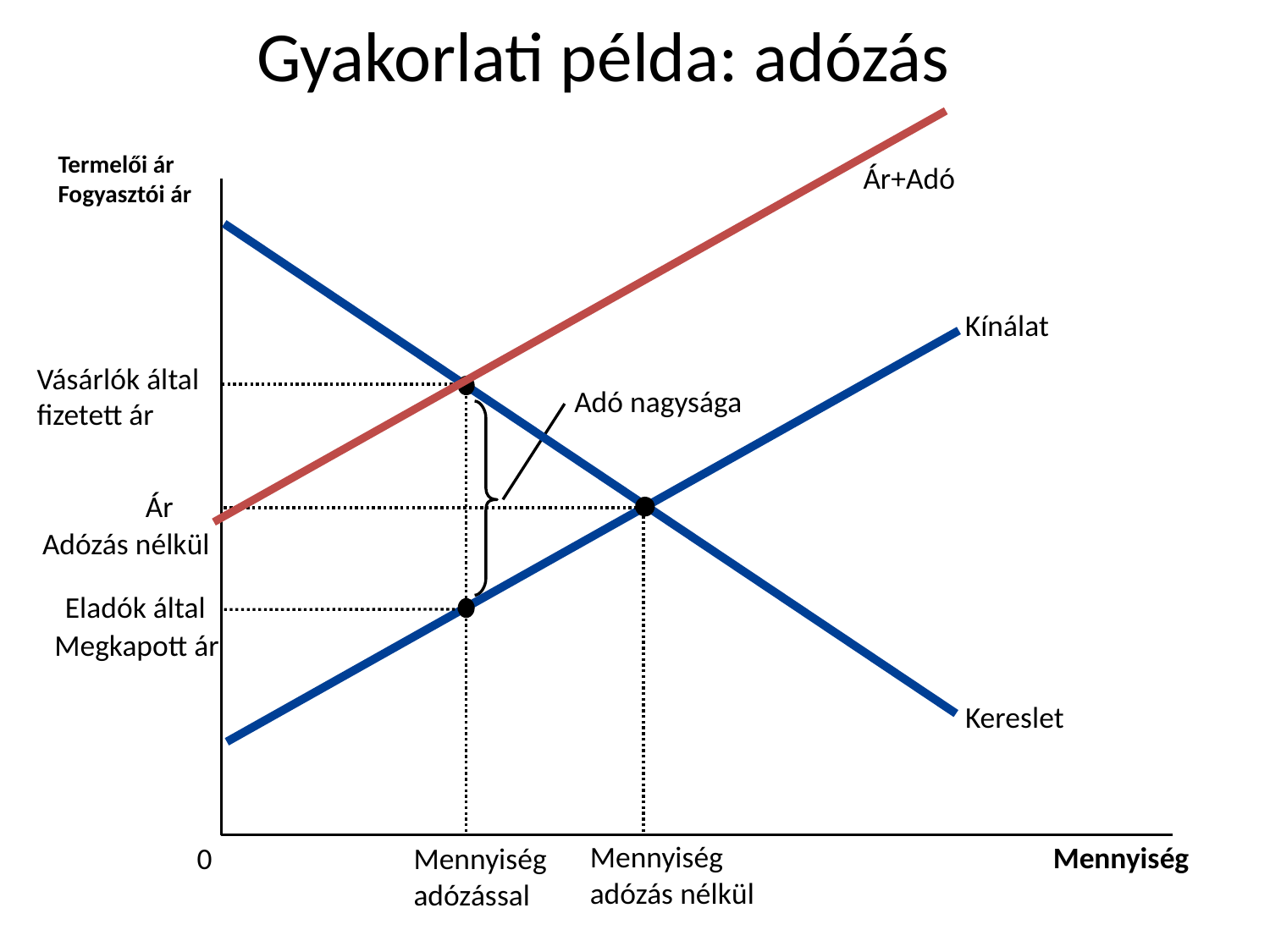

# Gyakorlati példa: adózás

Termelői ár
Fogyasztói ár
Ár+Adó

Kereslet
Kínálat

Vásárlók által fizetett ár
Eladók által
Megkapott ár

Mennyiség
adózással
Adó nagysága

Ár

Adózás nélkül
Mennyiség
adózás nélkül

Mennyiség
0